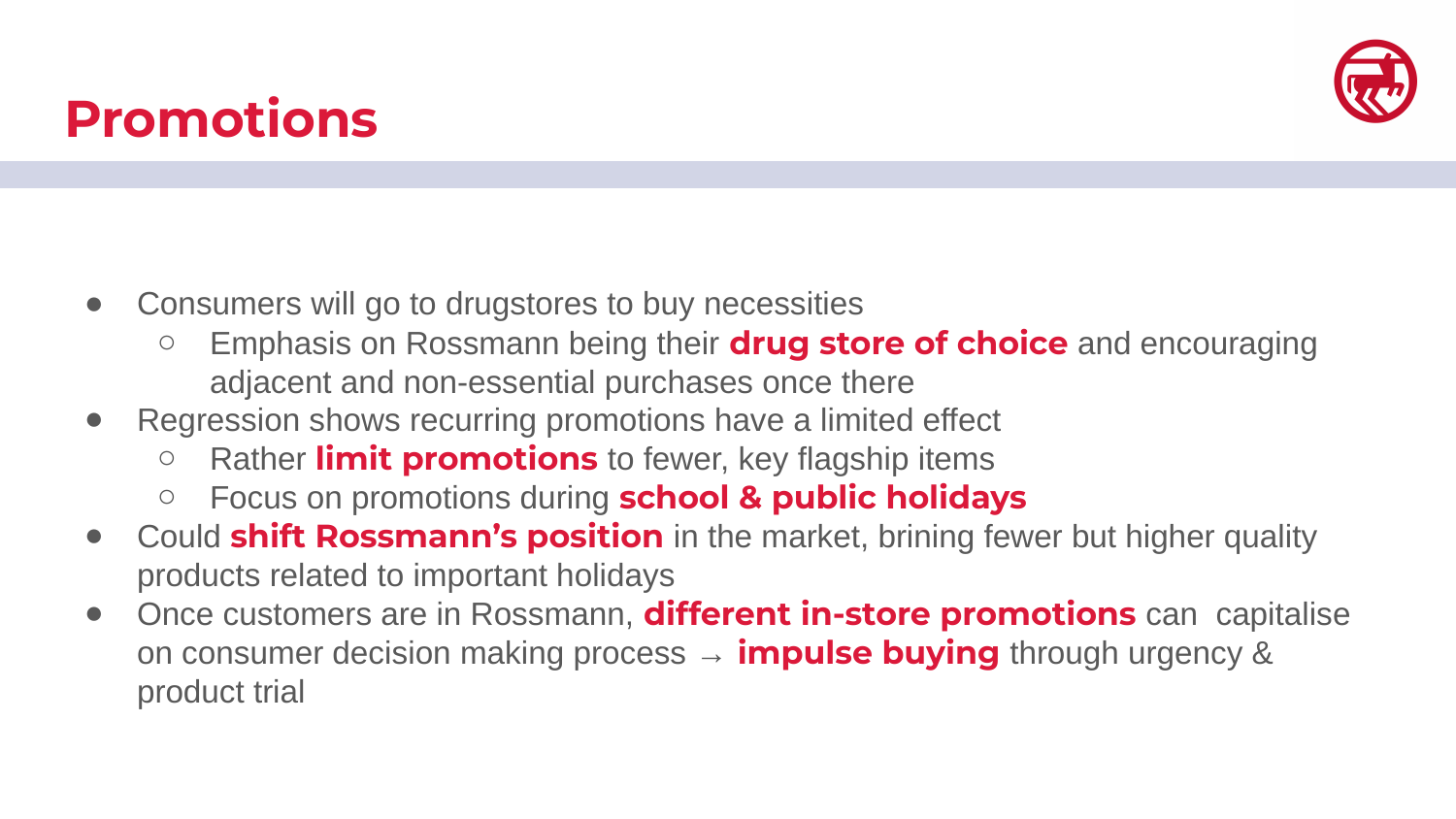

# Promotions

Consumers will go to drugstores to buy necessities
Emphasis on Rossmann being their drug store of choice and encouraging adjacent and non-essential purchases once there
Regression shows recurring promotions have a limited effect
Rather limit promotions to fewer, key flagship items
Focus on promotions during school & public holidays
Could shift Rossmann’s position in the market, brining fewer but higher quality products related to important holidays
Once customers are in Rossmann, different in-store promotions can  capitalise on consumer decision making process → impulse buying through urgency & product trial